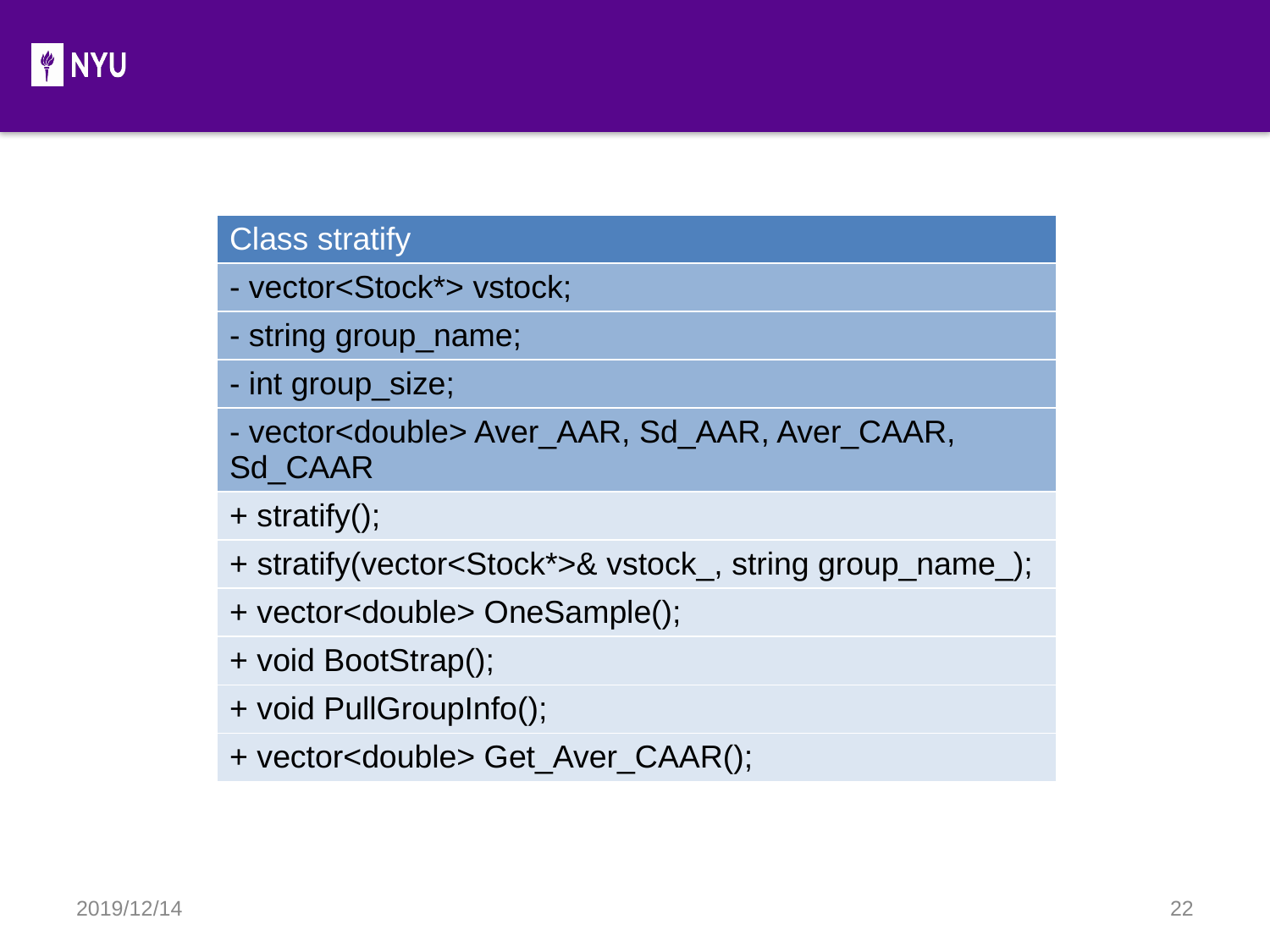

| Class stratify |
| --- |
| - vector<Stock\*> vstock; |
| - string group\_name; |
| - int group\_size; |
| - vector<double> Aver\_AAR, Sd\_AAR, Aver\_CAAR, Sd\_CAAR |
| + stratify(); |
| + stratify(vector<Stock\*>& vstock\_, string group\_name\_); |
| + vector<double> OneSample(); |
| + void BootStrap(); |
| + void PullGroupInfo(); |
| + vector<double> Get\_Aver\_CAAR(); |
2019/12/14
22